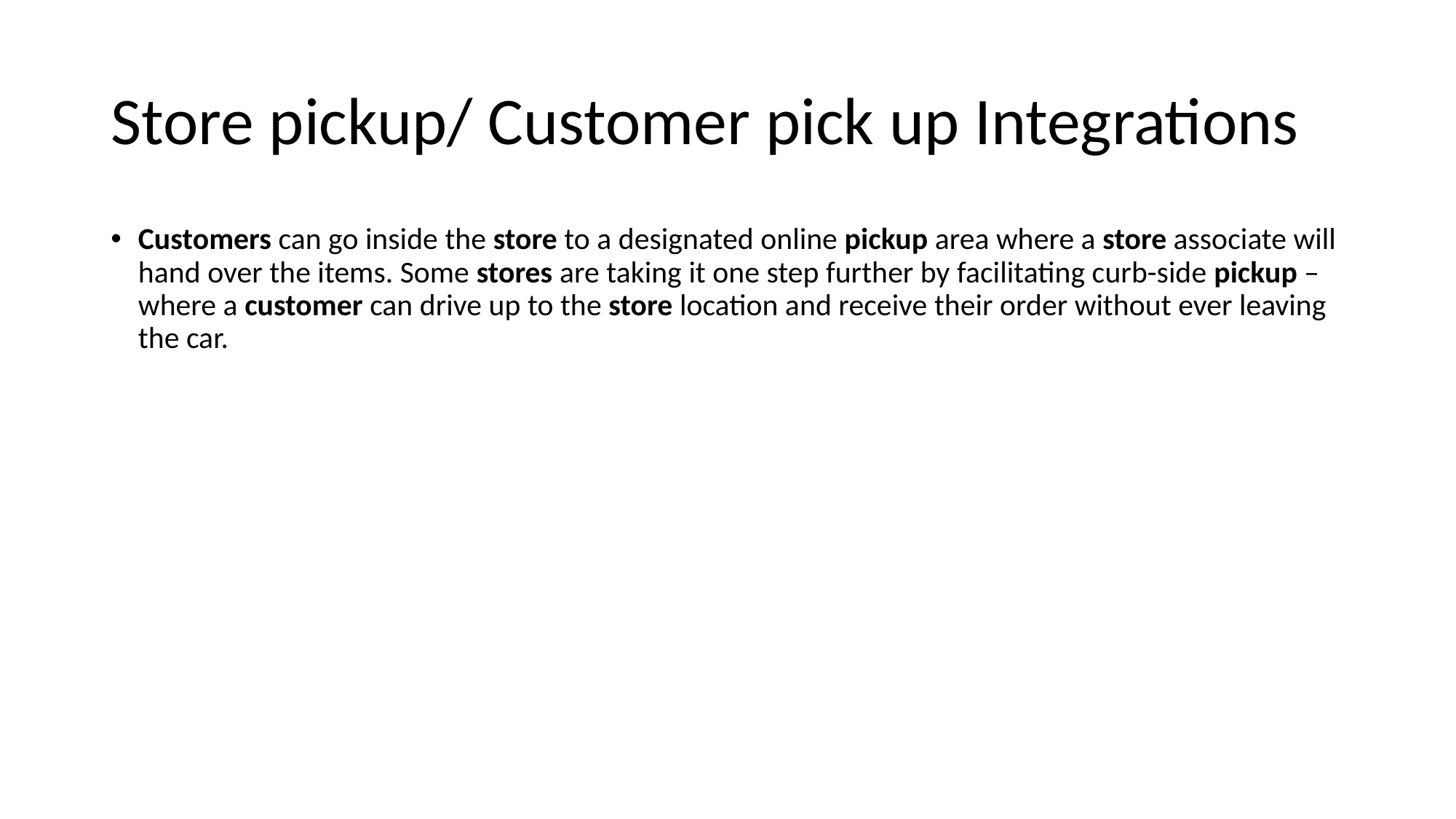

# Store pickup/ Customer pick up Integrations
Customers can go inside the store to a designated online pickup area where a store associate will hand over the items. Some stores are taking it one step further by facilitating curb-side pickup – where a customer can drive up to the store location and receive their order without ever leaving the car.